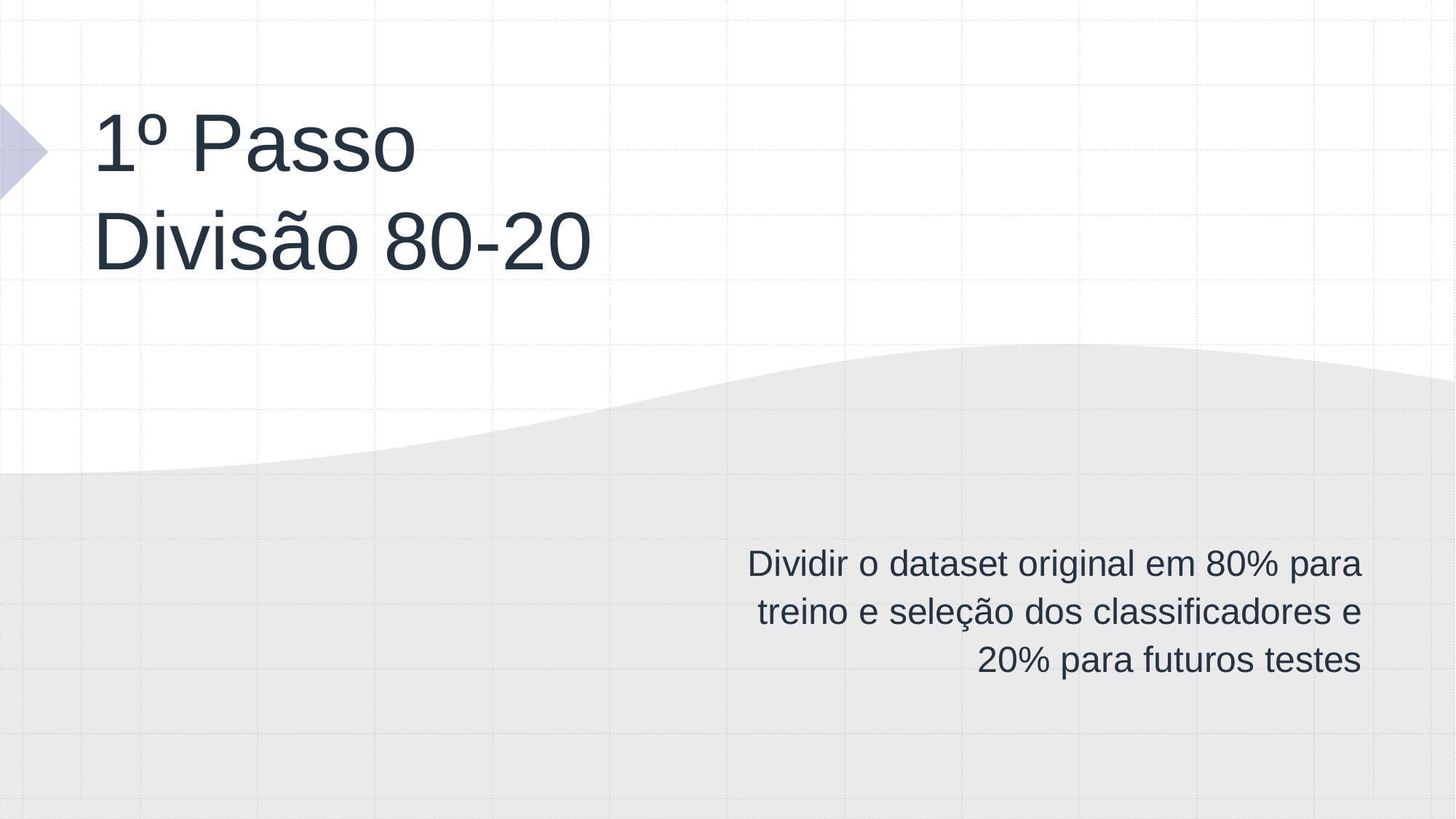

# 1º Passo Divisão 80-20

Dividir o dataset original em 80% para treino e seleção dos classificadores e 20% para futuros testes